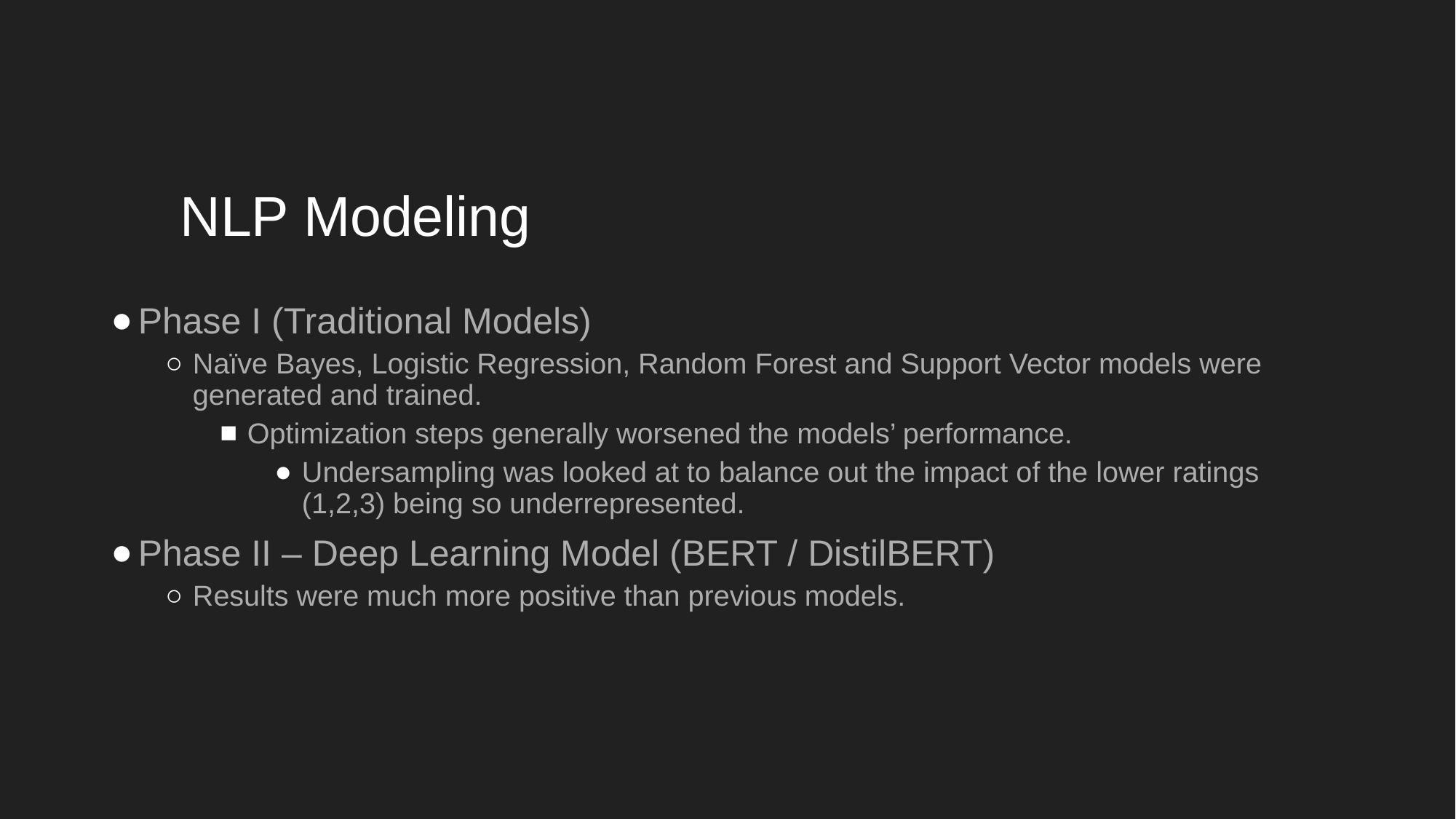

# NLP Modeling
Phase I (Traditional Models)
Naïve Bayes, Logistic Regression, Random Forest and Support Vector models were generated and trained.
Optimization steps generally worsened the models’ performance.
Undersampling was looked at to balance out the impact of the lower ratings (1,2,3) being so underrepresented.
Phase II – Deep Learning Model (BERT / DistilBERT)
Results were much more positive than previous models.